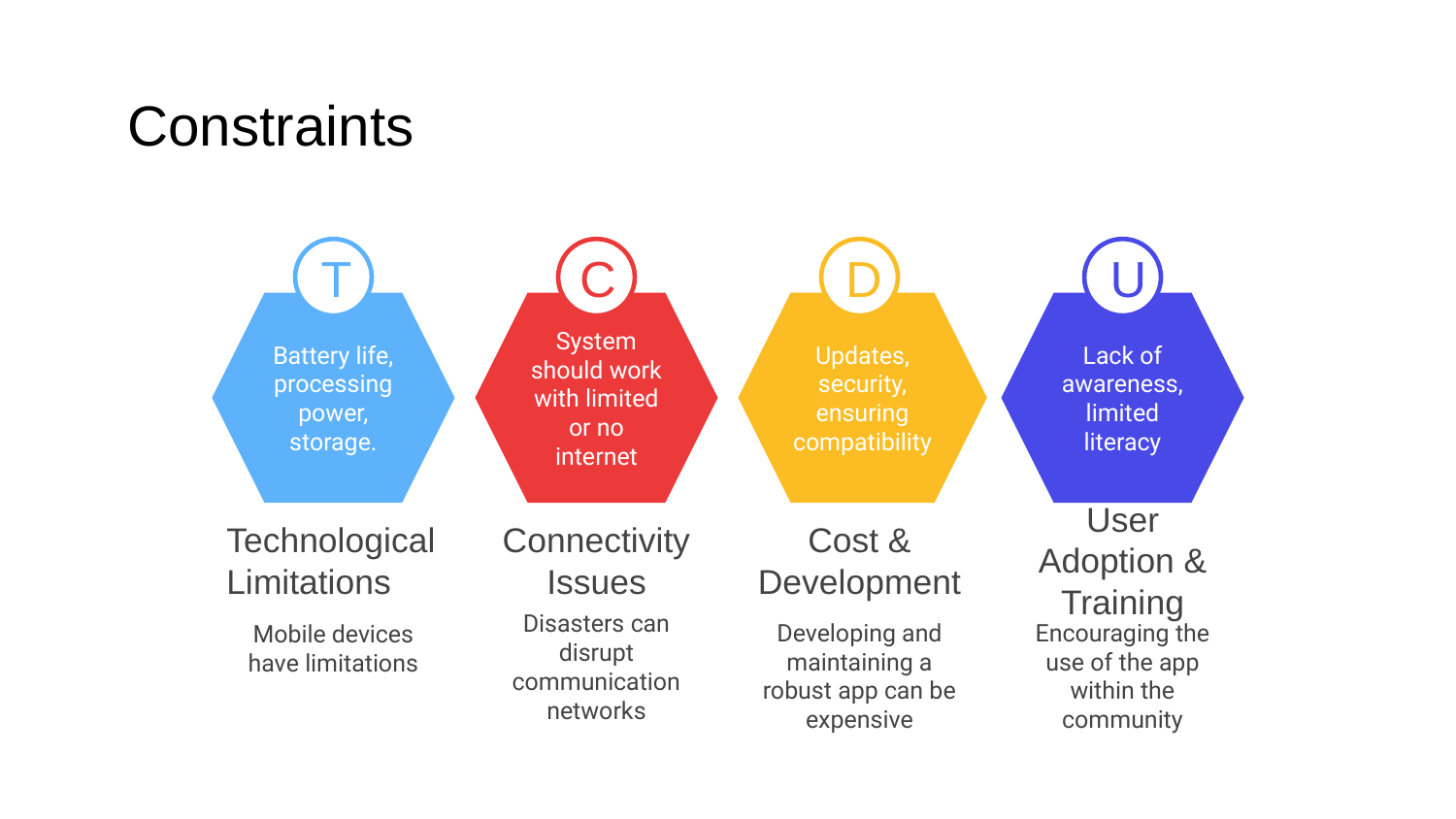

# Constraints
T
Battery life, processing power, storage.
Technological Limitations
Mobile devices have limitations
C
System should work with limited or no internet
Connectivity Issues
Disasters can disrupt communication networks
D
Updates, security, ensuring compatibility
Cost & Development
Developing and maintaining a robust app can be expensive
U
Lack of awareness, limited literacy
User Adoption & Training
Encouraging the use of the app within the community